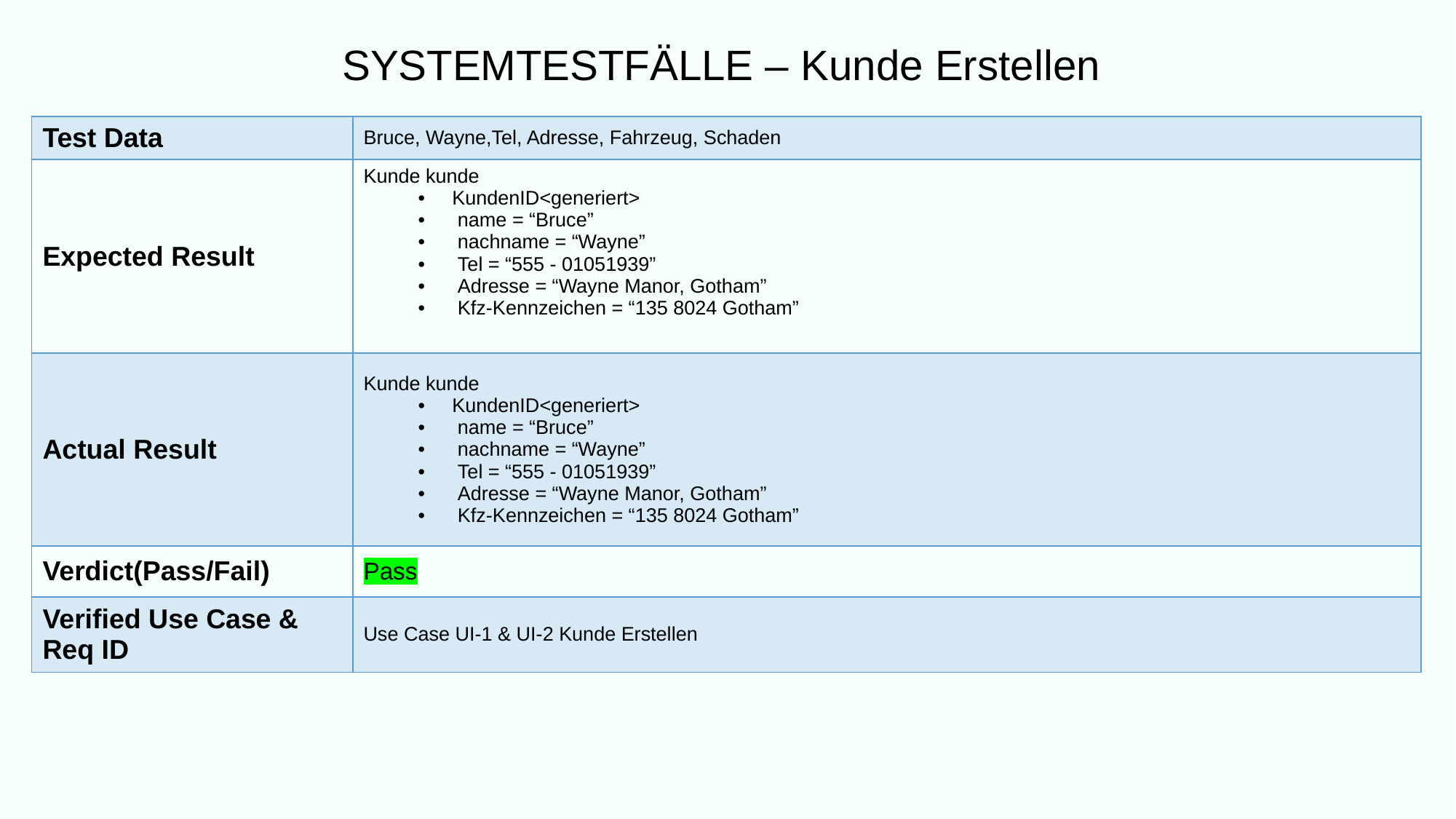

# SYSTEMTESTFÄLLE – Kunde Erstellen
| Test Data | Bruce, Wayne,Tel, Adresse, Fahrzeug, Schaden |
| --- | --- |
| Expected Result | Kunde kunde KundenID<generiert> name = “Bruce” nachname = “Wayne” Tel = “555 - 01051939” Adresse = “Wayne Manor, Gotham” Kfz-Kennzeichen = “135 8024 Gotham” |
| Actual Result | Kunde kunde KundenID<generiert> name = “Bruce” nachname = “Wayne” Tel = “555 - 01051939” Adresse = “Wayne Manor, Gotham” Kfz-Kennzeichen = “135 8024 Gotham” |
| Verdict(Pass/Fail) | Pass |
| Verified Use Case & Req ID | Use Case UI-1 & UI-2 Kunde Erstellen |